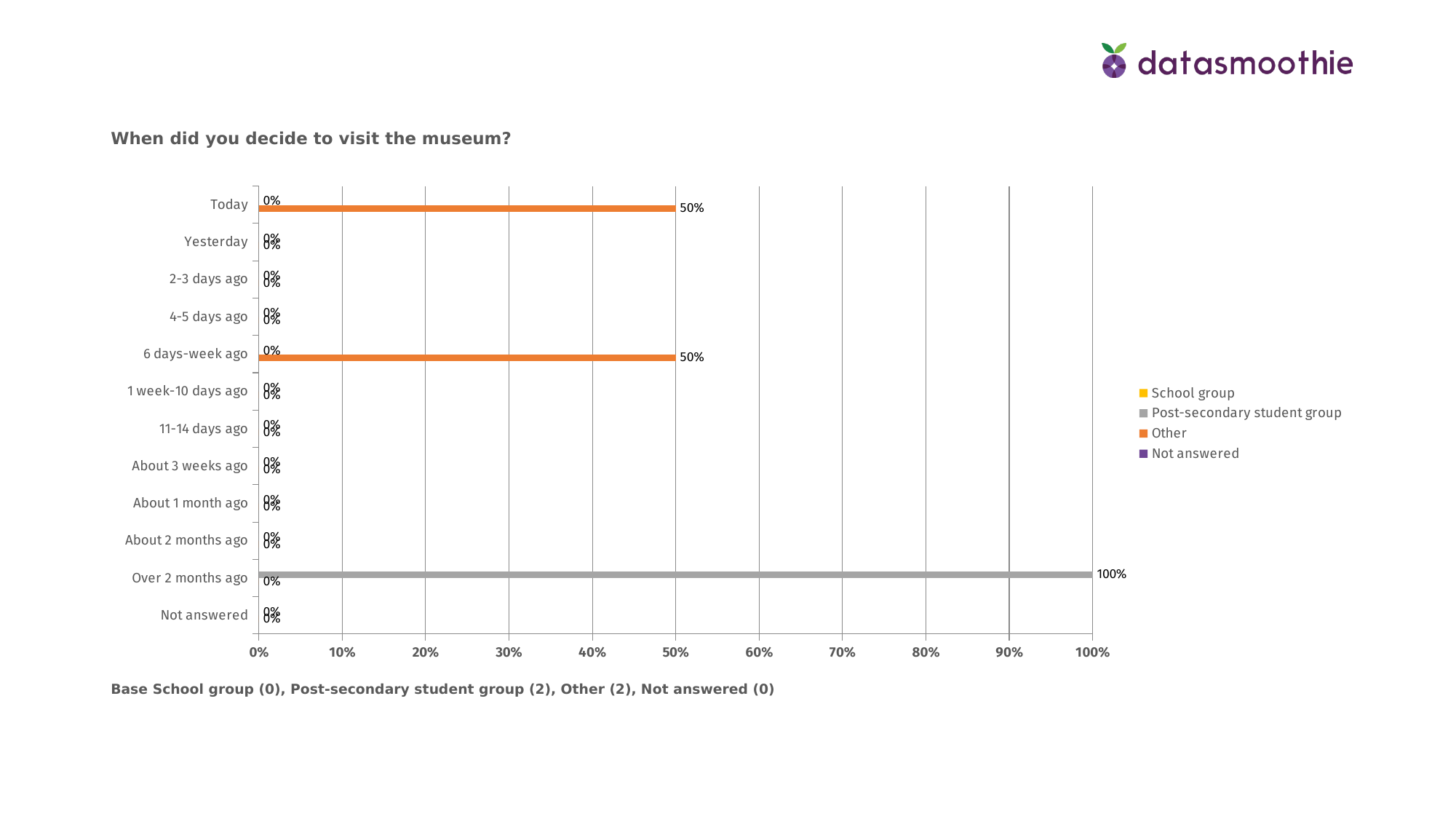

When did you decide to visit the museum?

### Chart

| Category | Not answered | Other | Post-secondary student group | School group |
|---|---|---|---|---|
| Not answered | None | 0.0 | 0.0 | None |
| Over 2 months ago | None | 0.0 | 1.0 | None |
| About 2 months ago | None | 0.0 | 0.0 | None |
| About 1 month ago | None | 0.0 | 0.0 | None |
| About 3 weeks ago | None | 0.0 | 0.0 | None |
| 11-14 days ago | None | 0.0 | 0.0 | None |
| 1 week-10 days ago | None | 0.0 | 0.0 | None |
| 6 days-week ago | None | 0.5 | 0.0 | None |
| 4-5 days ago | None | 0.0 | 0.0 | None |
| 2-3 days ago | None | 0.0 | 0.0 | None |
| Yesterday | None | 0.0 | 0.0 | None |
| Today | None | 0.5 | 0.0 | None |
Base School group (0), Post-secondary student group (2), Other (2), Not answered (0)